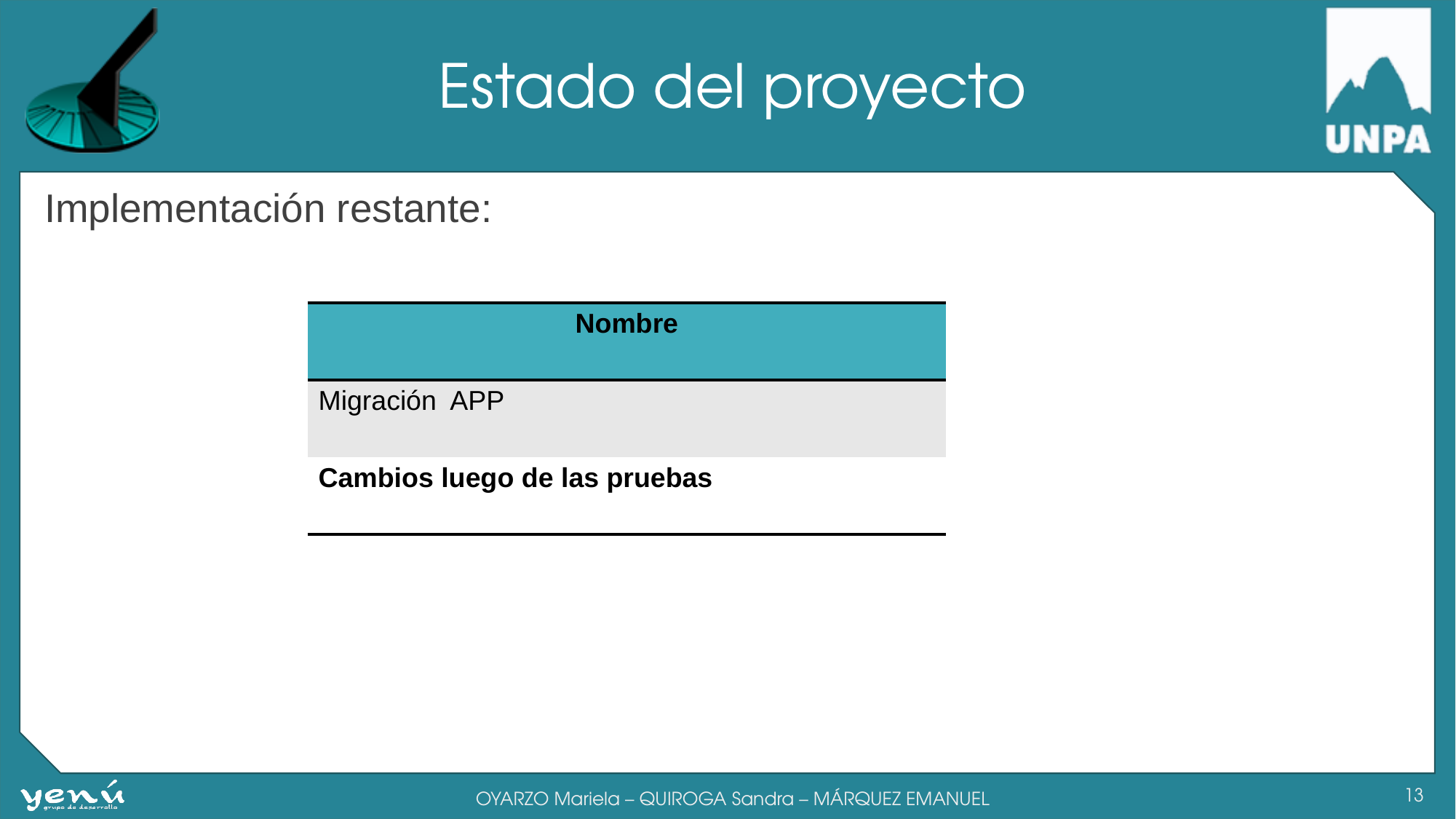

# Estado del proyecto
Implementación restante:
| Nombre |
| --- |
| Migración APP |
| Cambios luego de las pruebas |

13
OYARZO Mariela – QUIROGA Sandra – MÁRQUEZ EMANUEL